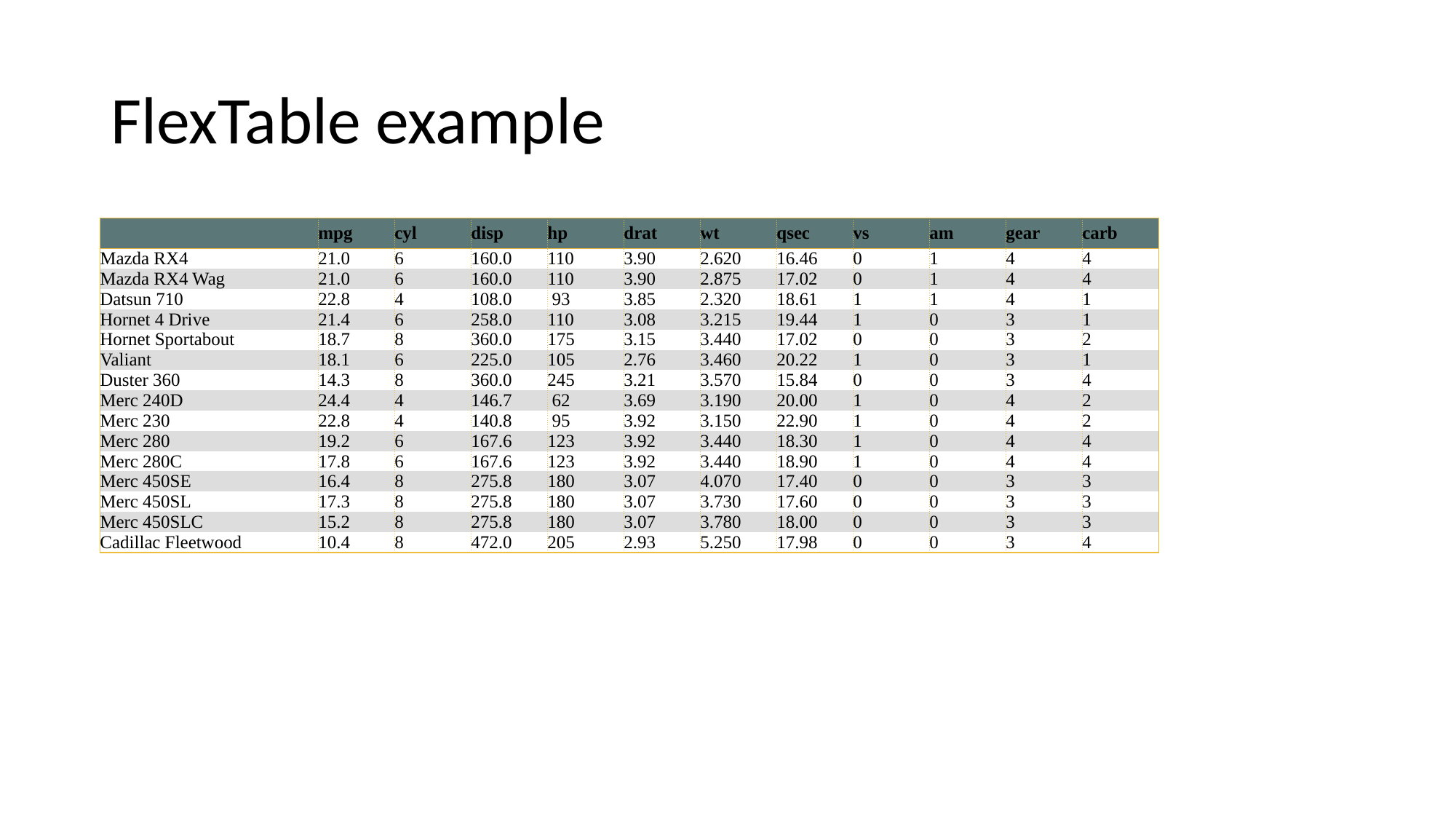

# FlexTable example
|  | mpg | cyl | disp | hp | drat | wt | qsec | vs | am | gear | carb |
| --- | --- | --- | --- | --- | --- | --- | --- | --- | --- | --- | --- |
| Mazda RX4 | 21.0 | 6 | 160.0 | 110 | 3.90 | 2.620 | 16.46 | 0 | 1 | 4 | 4 |
| Mazda RX4 Wag | 21.0 | 6 | 160.0 | 110 | 3.90 | 2.875 | 17.02 | 0 | 1 | 4 | 4 |
| Datsun 710 | 22.8 | 4 | 108.0 | 93 | 3.85 | 2.320 | 18.61 | 1 | 1 | 4 | 1 |
| Hornet 4 Drive | 21.4 | 6 | 258.0 | 110 | 3.08 | 3.215 | 19.44 | 1 | 0 | 3 | 1 |
| Hornet Sportabout | 18.7 | 8 | 360.0 | 175 | 3.15 | 3.440 | 17.02 | 0 | 0 | 3 | 2 |
| Valiant | 18.1 | 6 | 225.0 | 105 | 2.76 | 3.460 | 20.22 | 1 | 0 | 3 | 1 |
| Duster 360 | 14.3 | 8 | 360.0 | 245 | 3.21 | 3.570 | 15.84 | 0 | 0 | 3 | 4 |
| Merc 240D | 24.4 | 4 | 146.7 | 62 | 3.69 | 3.190 | 20.00 | 1 | 0 | 4 | 2 |
| Merc 230 | 22.8 | 4 | 140.8 | 95 | 3.92 | 3.150 | 22.90 | 1 | 0 | 4 | 2 |
| Merc 280 | 19.2 | 6 | 167.6 | 123 | 3.92 | 3.440 | 18.30 | 1 | 0 | 4 | 4 |
| Merc 280C | 17.8 | 6 | 167.6 | 123 | 3.92 | 3.440 | 18.90 | 1 | 0 | 4 | 4 |
| Merc 450SE | 16.4 | 8 | 275.8 | 180 | 3.07 | 4.070 | 17.40 | 0 | 0 | 3 | 3 |
| Merc 450SL | 17.3 | 8 | 275.8 | 180 | 3.07 | 3.730 | 17.60 | 0 | 0 | 3 | 3 |
| Merc 450SLC | 15.2 | 8 | 275.8 | 180 | 3.07 | 3.780 | 18.00 | 0 | 0 | 3 | 3 |
| Cadillac Fleetwood | 10.4 | 8 | 472.0 | 205 | 2.93 | 5.250 | 17.98 | 0 | 0 | 3 | 4 |